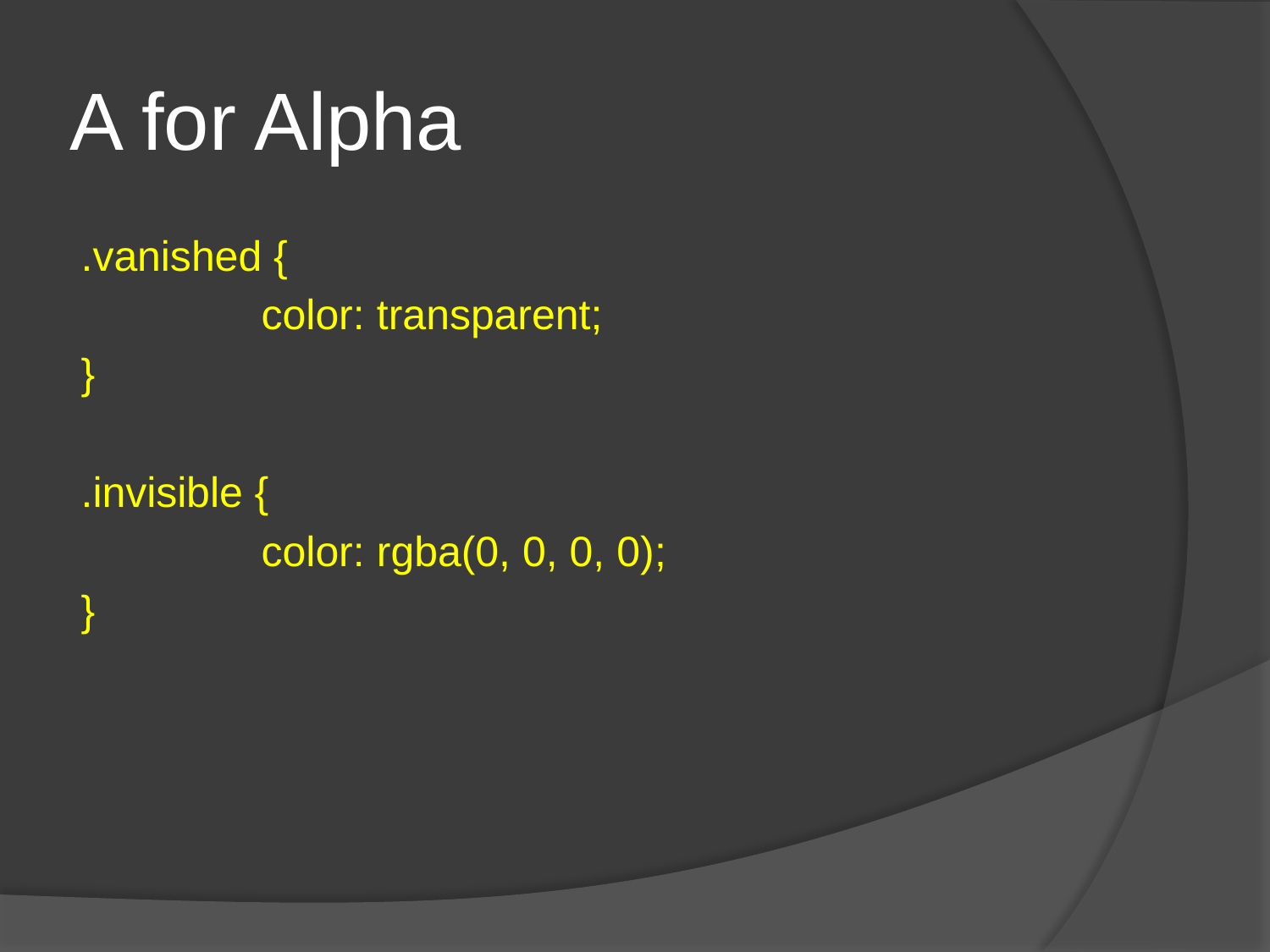

# A for Alpha
.vanished {
		color: transparent;
}

.invisible {
		color: rgba(0, 0, 0, 0);
}